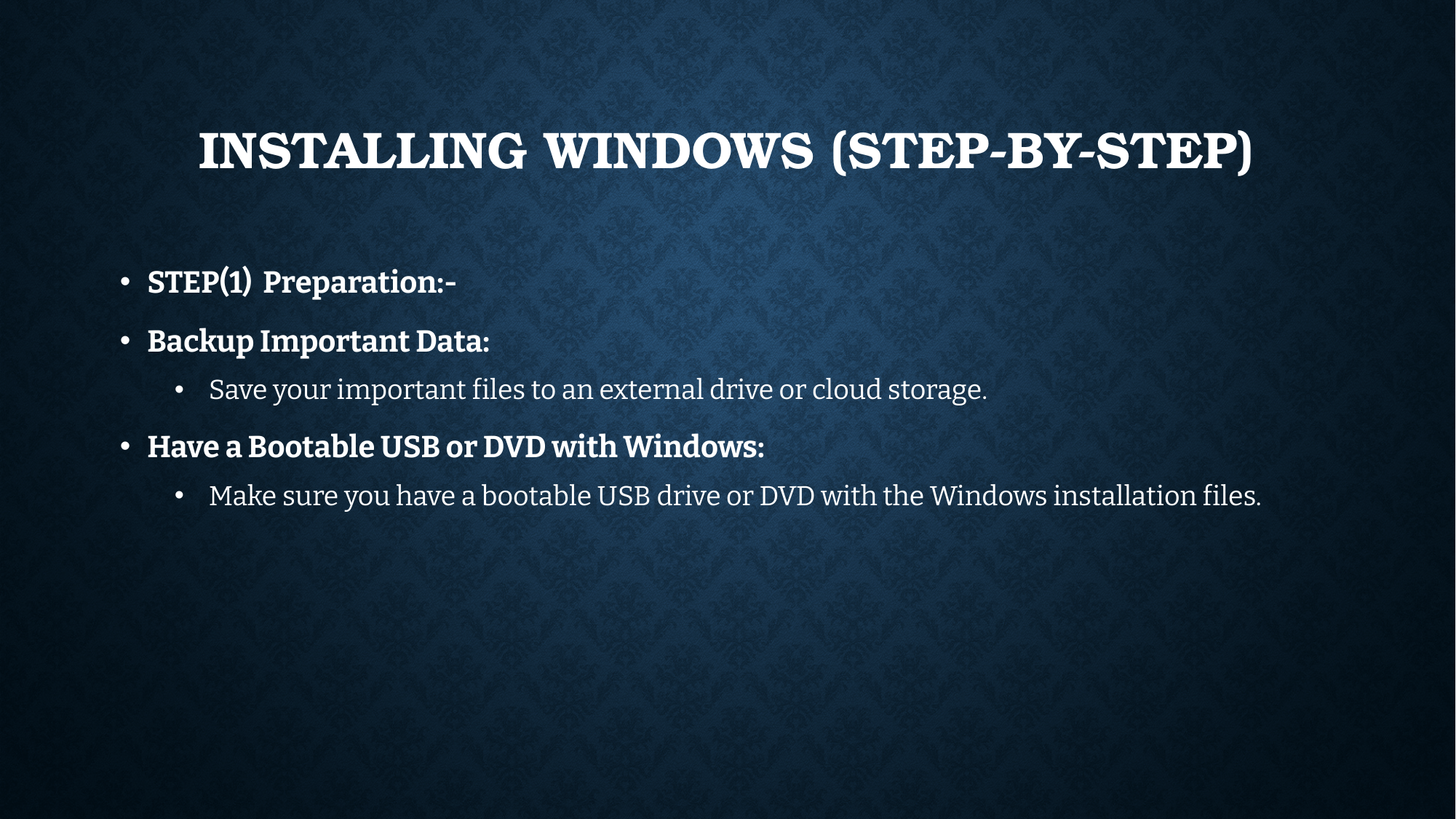

# Installing Windows (Step-by-Step)
STEP(1)  Preparation:-
Backup Important Data:
Save your important files to an external drive or cloud storage.
Have a Bootable USB or DVD with Windows:
Make sure you have a bootable USB drive or DVD with the Windows installation files.